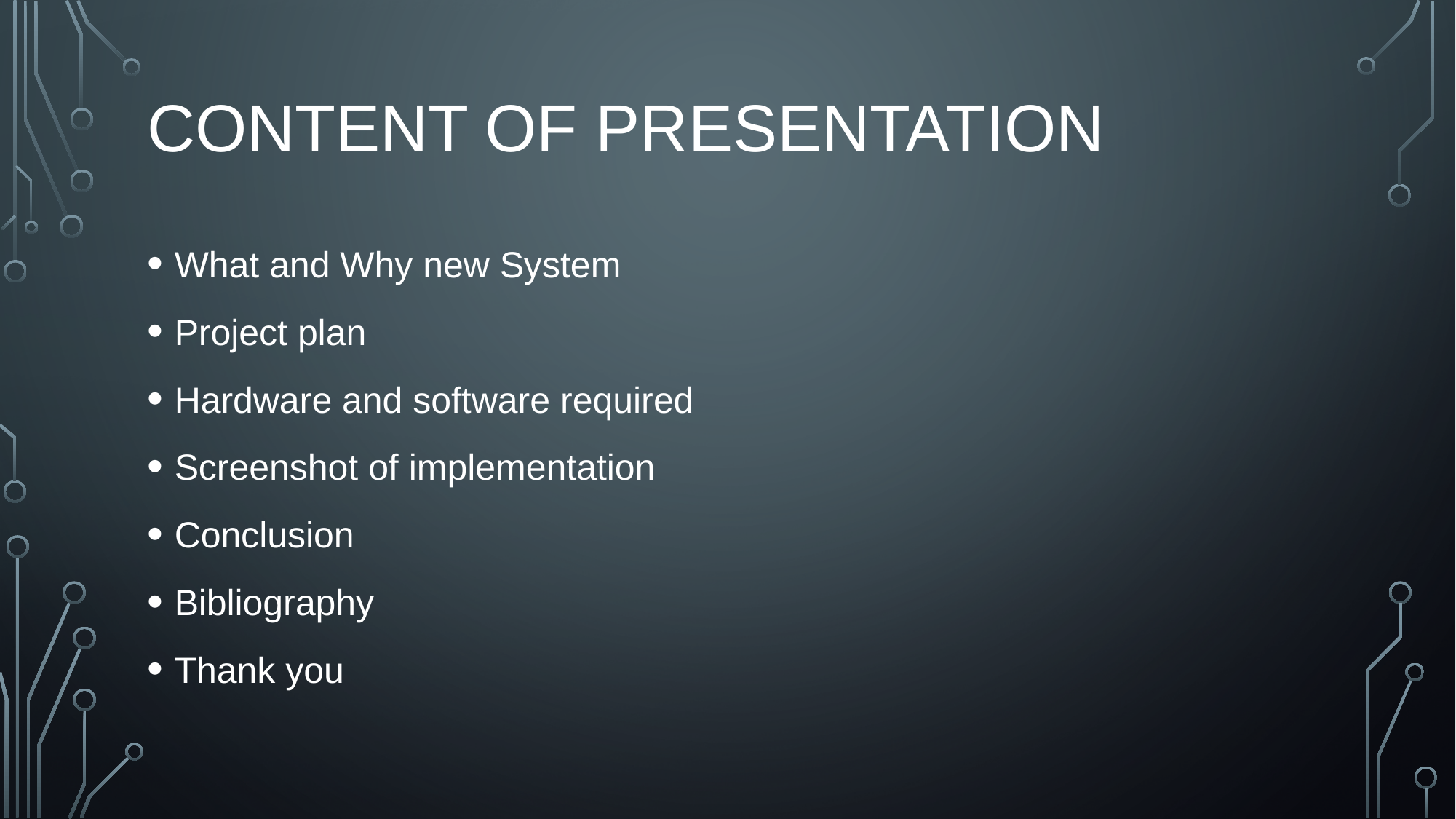

# Content of presentation
What and Why new System
Project plan
Hardware and software required
Screenshot of implementation
Conclusion
Bibliography
Thank you